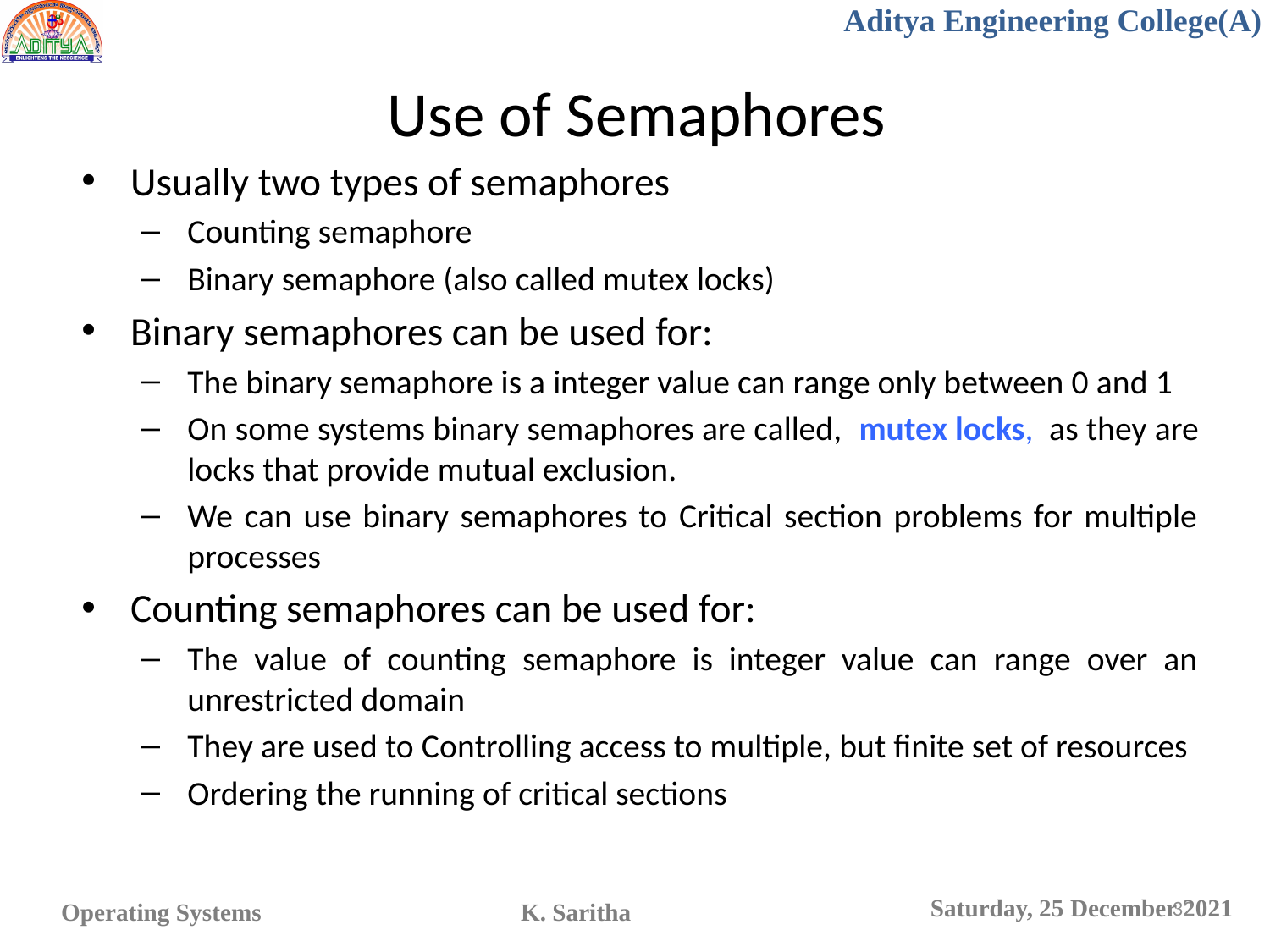

# Use of Semaphores
Usually two types of semaphores
Counting semaphore
Binary semaphore (also called mutex locks)
Binary semaphores can be used for:
The binary semaphore is a integer value can range only between 0 and 1
On some systems binary semaphores are called,  mutex locks,  as they are locks that provide mutual exclusion.
We can use binary semaphores to Critical section problems for multiple processes
Counting semaphores can be used for:
The value of counting semaphore is integer value can range over an unrestricted domain
They are used to Controlling access to multiple, but finite set of resources
Ordering the running of critical sections
32